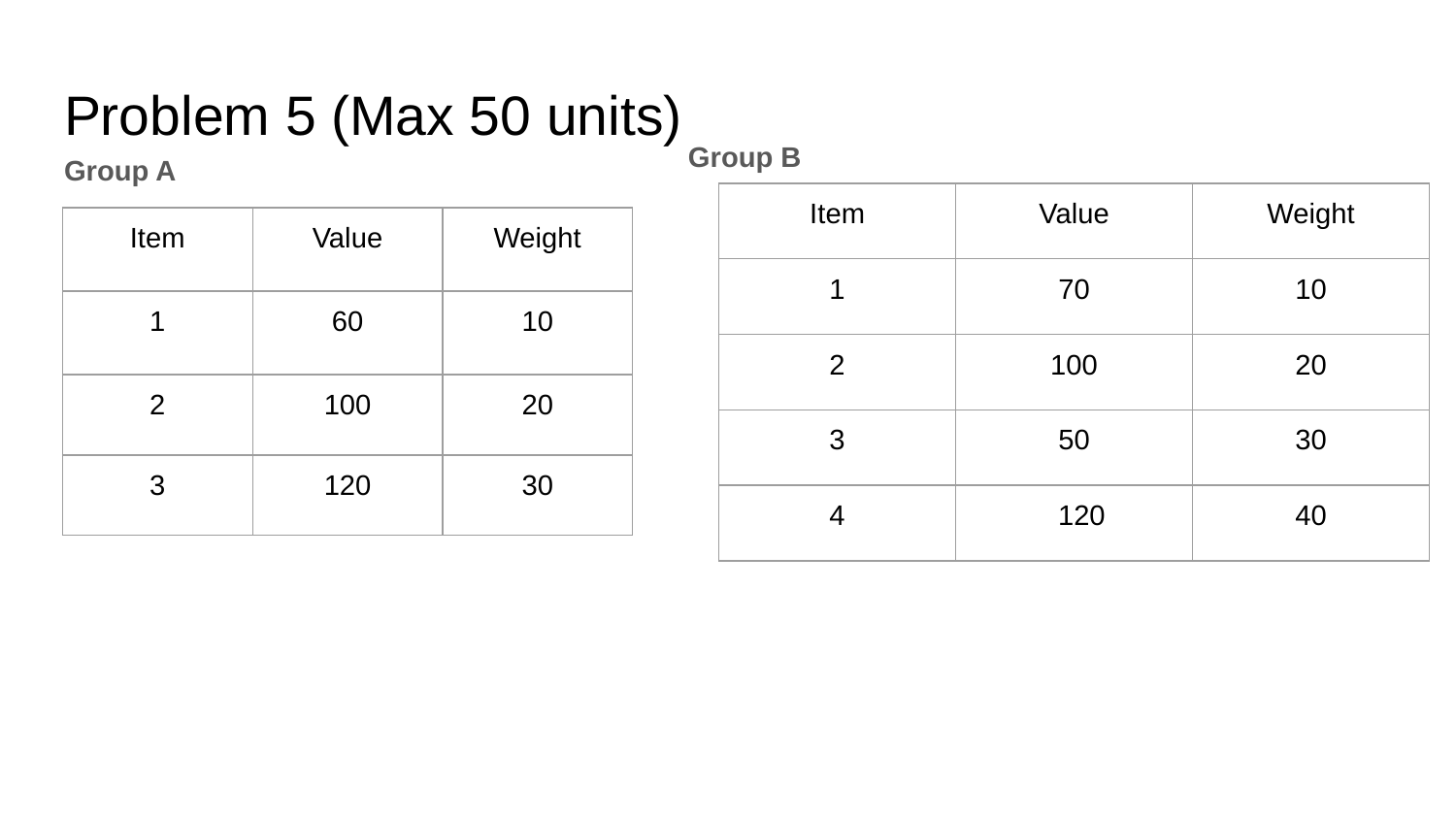

# Problem 5 (Max 50 units)
Group B
Group A
| Item | Value | Weight |
| --- | --- | --- |
| 1 | 70 | 10 |
| 2 | 100 | 20 |
| 3 | 50 | 30 |
| 4 | 120 | 40 |
| Item | Value | Weight |
| --- | --- | --- |
| 1 | 60 | 10 |
| 2 | 100 | 20 |
| 3 | 120 | 30 |